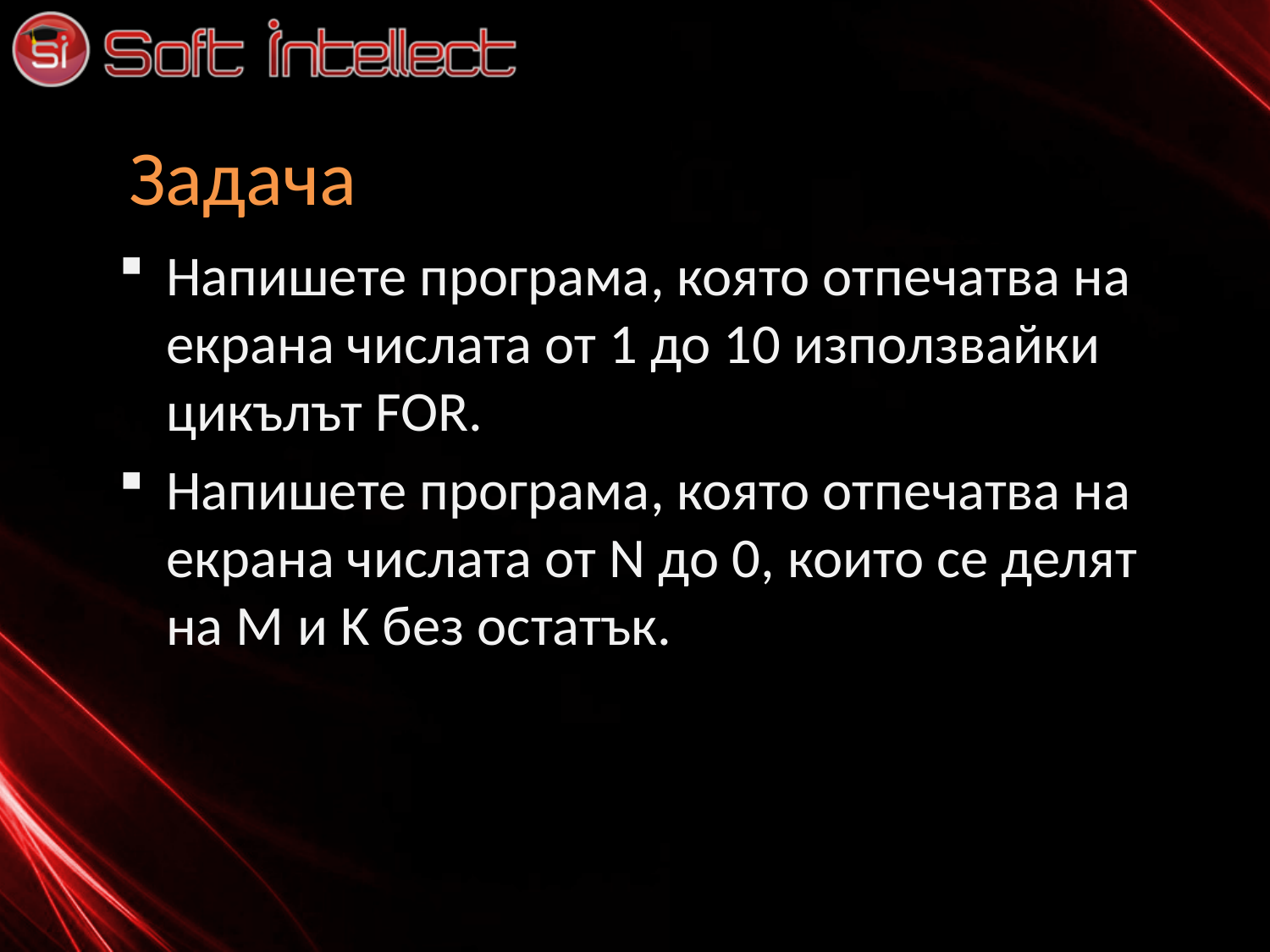

# Задача
Напишете програма, която отпечатва на екрана числата от 1 до 10 използвайки цикълът FOR.
Напишете програма, която отпечатва на екрана числата от N до 0, които се делят на M и K без остатък.